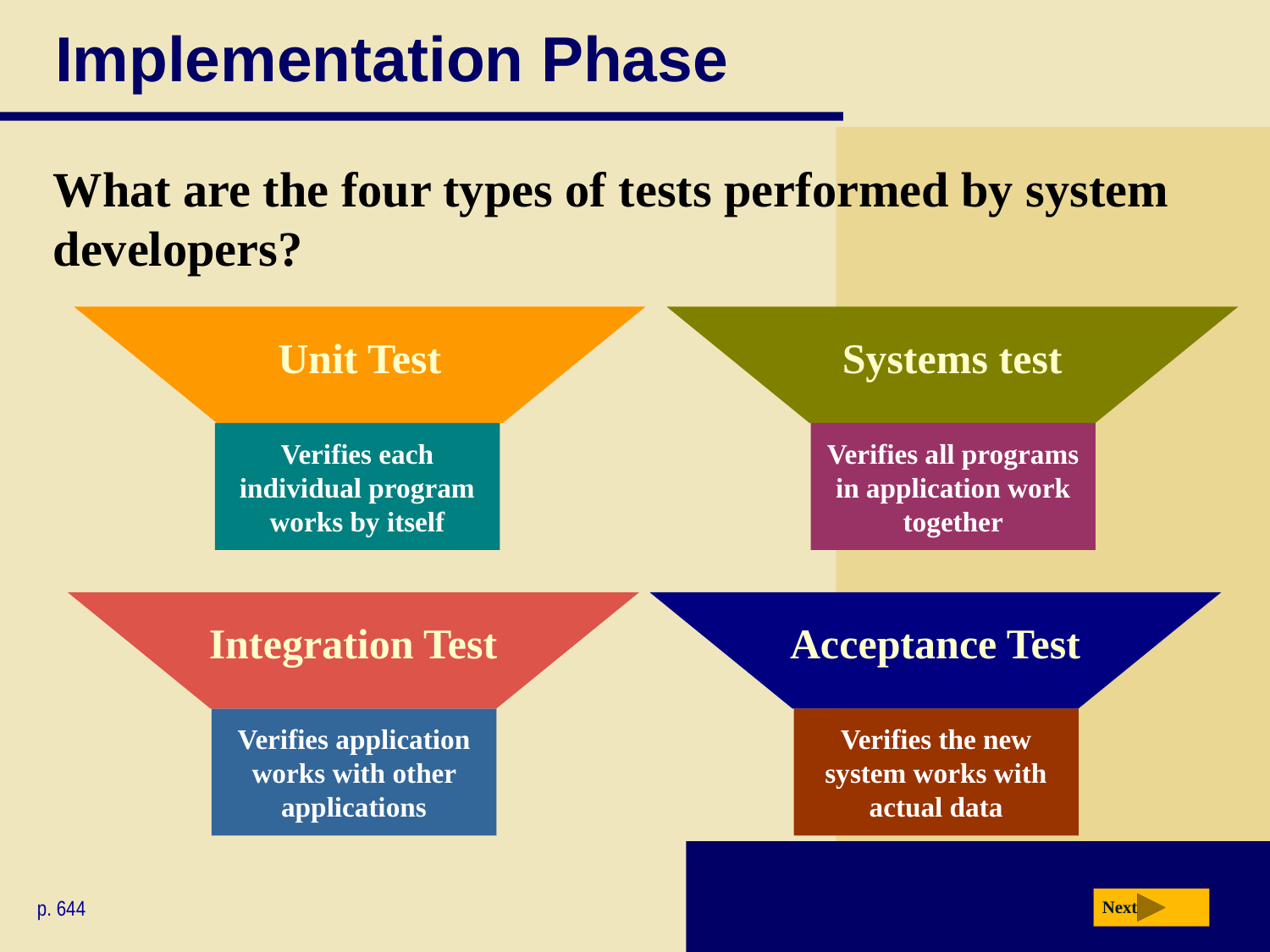

# Implementation Phase
What are the four types of tests performed by system developers?
Unit Test
Systems test
Verifies each individual program works by itself
Verifies all programs in application work together
Integration Test
Acceptance Test
Verifies application works with other applications
Verifies the new system works with actual data
p. 644

Next